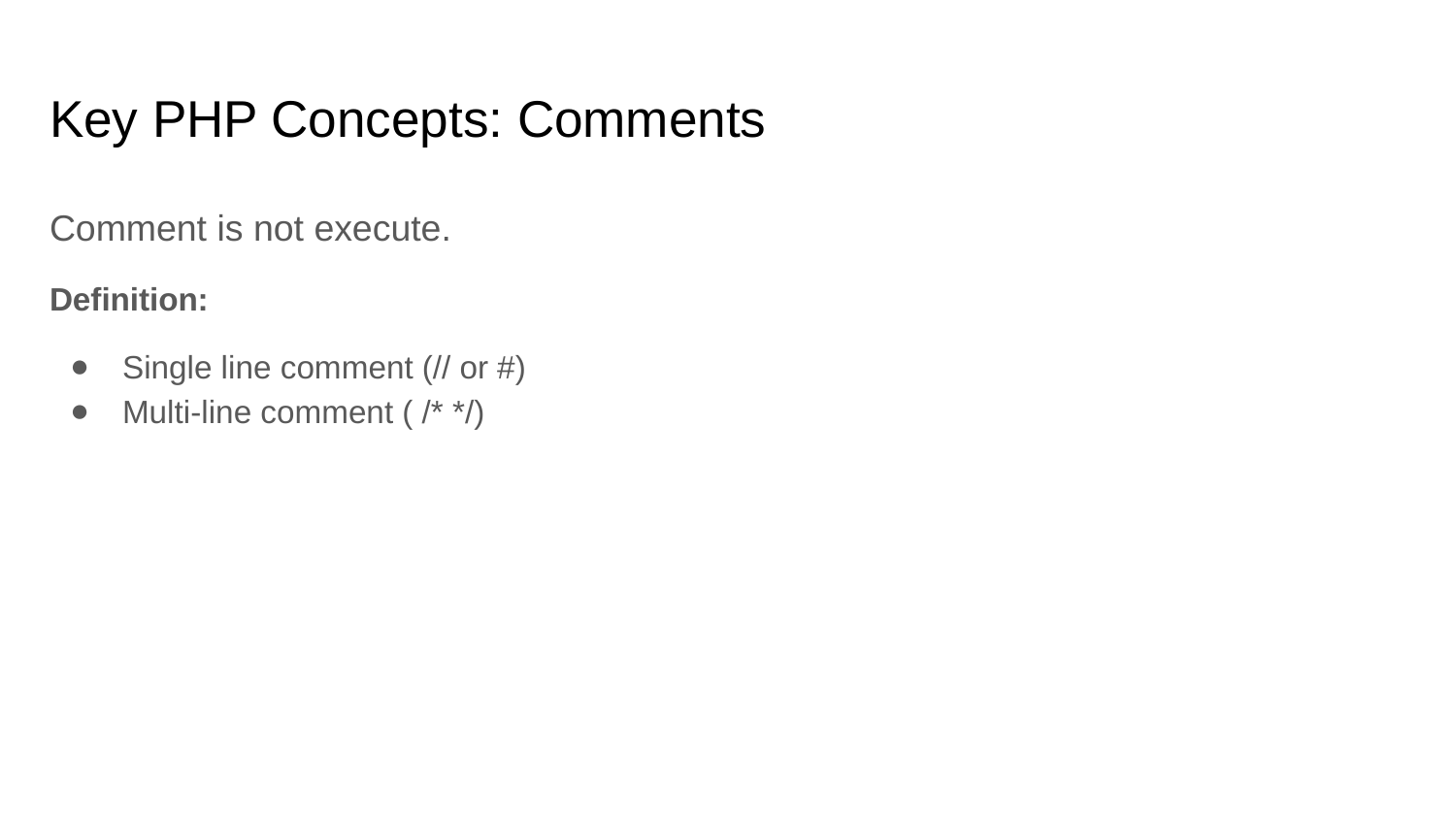

# Key PHP Concepts: Comments

Comment is not execute.
Definition:
Single line comment (// or #)
Multi-line comment ( /* */)